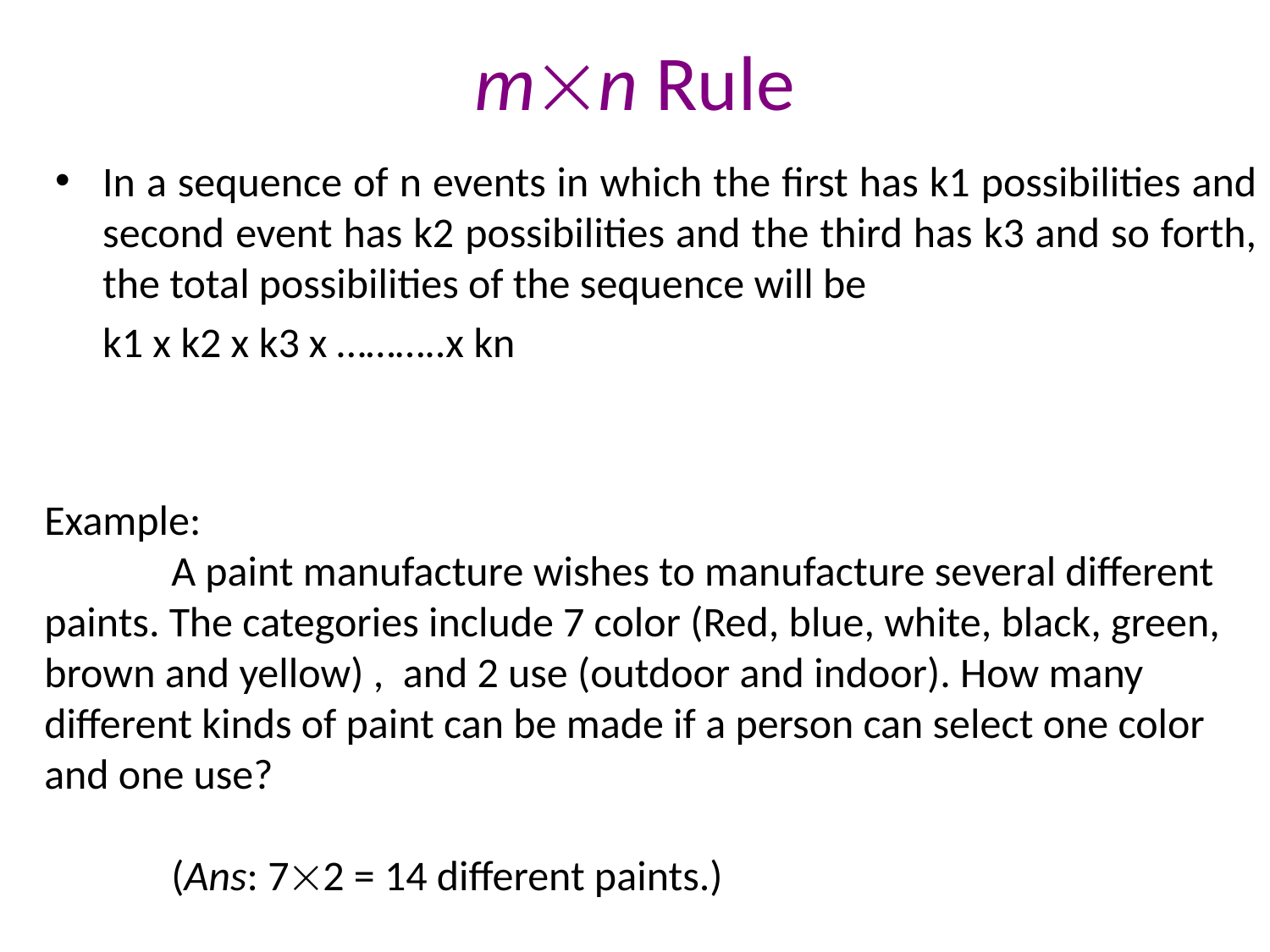

# m×n Rule
In a sequence of n events in which the first has k1 possibilities and second event has k2 possibilities and the third has k3 and so forth, the total possibilities of the sequence will be
	k1 x k2 x k3 x ………..x kn
Example:
	A paint manufacture wishes to manufacture several different paints. The categories include 7 color (Red, blue, white, black, green, brown and yellow) ,  and 2 use (outdoor and indoor). How many different kinds of paint can be made if a person can select one color and one use?

	(Ans: 7×2 = 14 different paints.)